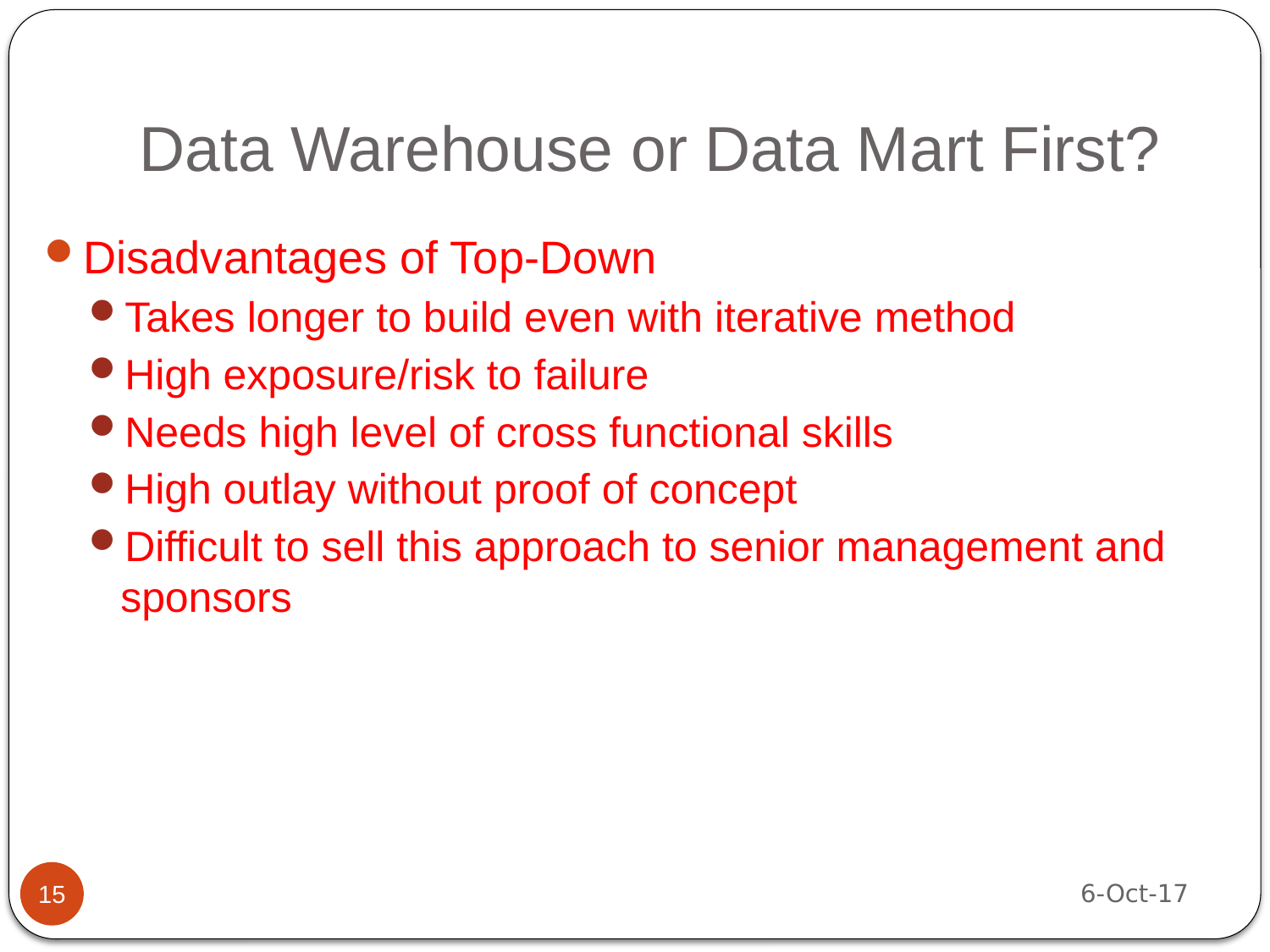

# Data Warehouse or Data Mart First?
Disadvantages of Top-Down
Takes longer to build even with iterative method
High exposure/risk to failure
Needs high level of cross functional skills
High outlay without proof of concept
Difficult to sell this approach to senior management and sponsors

6-Oct-17
15